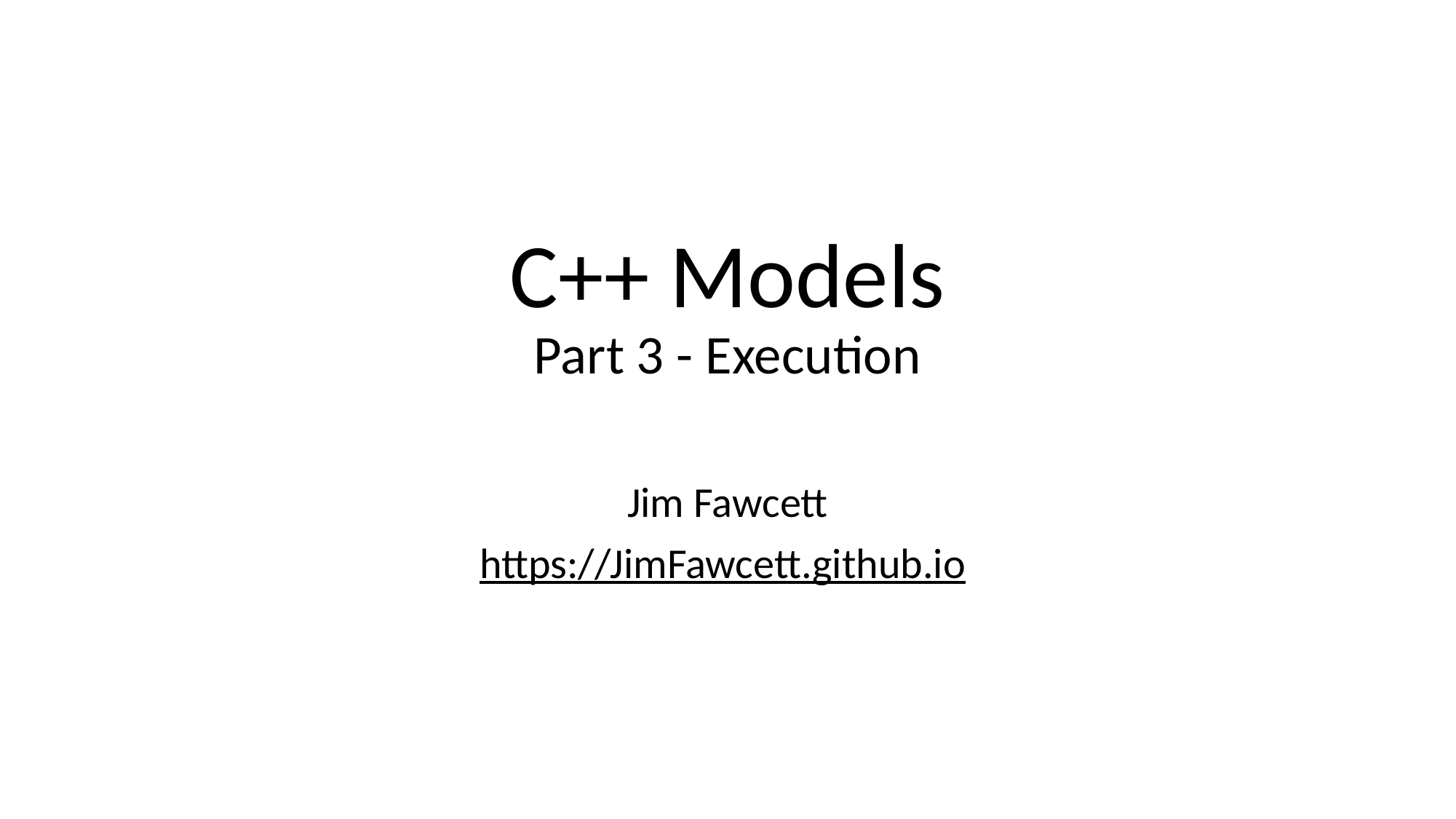

# C++ Models Part 3 - Execution
Jim Fawcett
https://JimFawcett.github.io